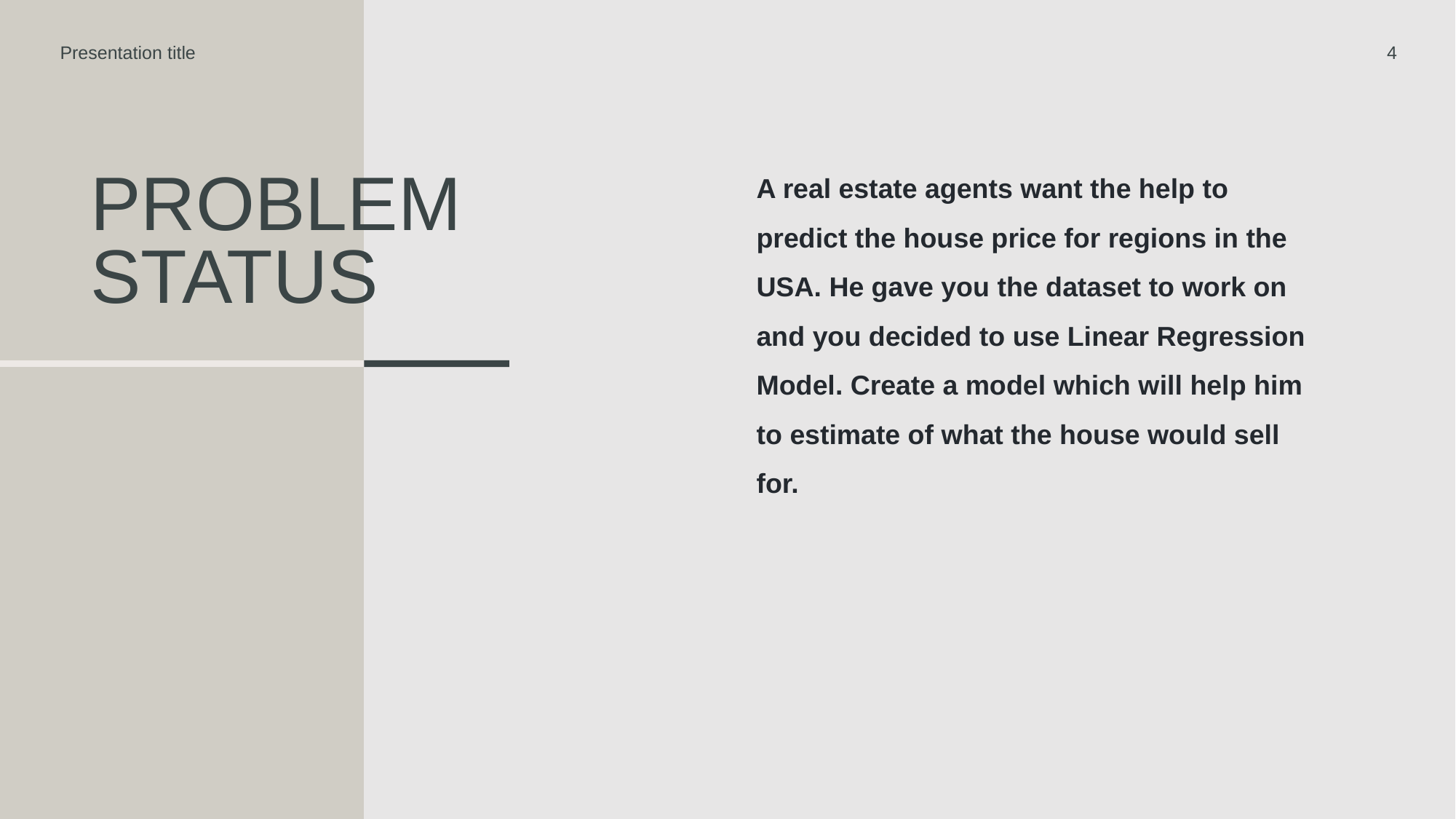

Presentation title
4
A real estate agents want the help to predict the house price for regions in the USA. He gave you the dataset to work on and you decided to use Linear Regression Model. Create a model which will help him to estimate of what the house would sell for.
# Problem status